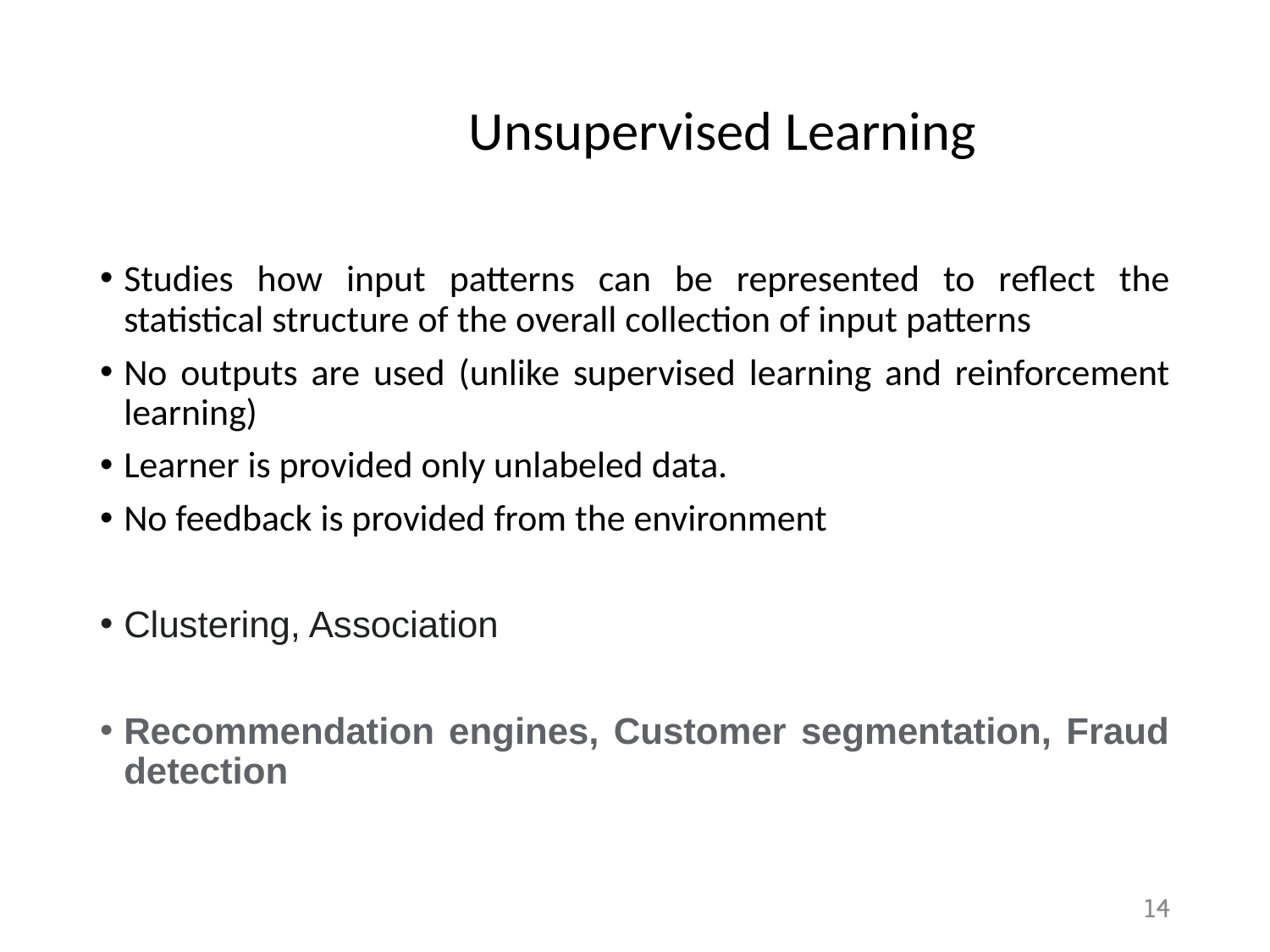

# Unsupervised Learning
Studies how input patterns can be represented to reflect the statistical structure of the overall collection of input patterns
No outputs are used (unlike supervised learning and reinforcement learning)
Learner is provided only unlabeled data.
No feedback is provided from the environment

Clustering, Association

Recommendation engines, Customer segmentation, Fraud detection

14